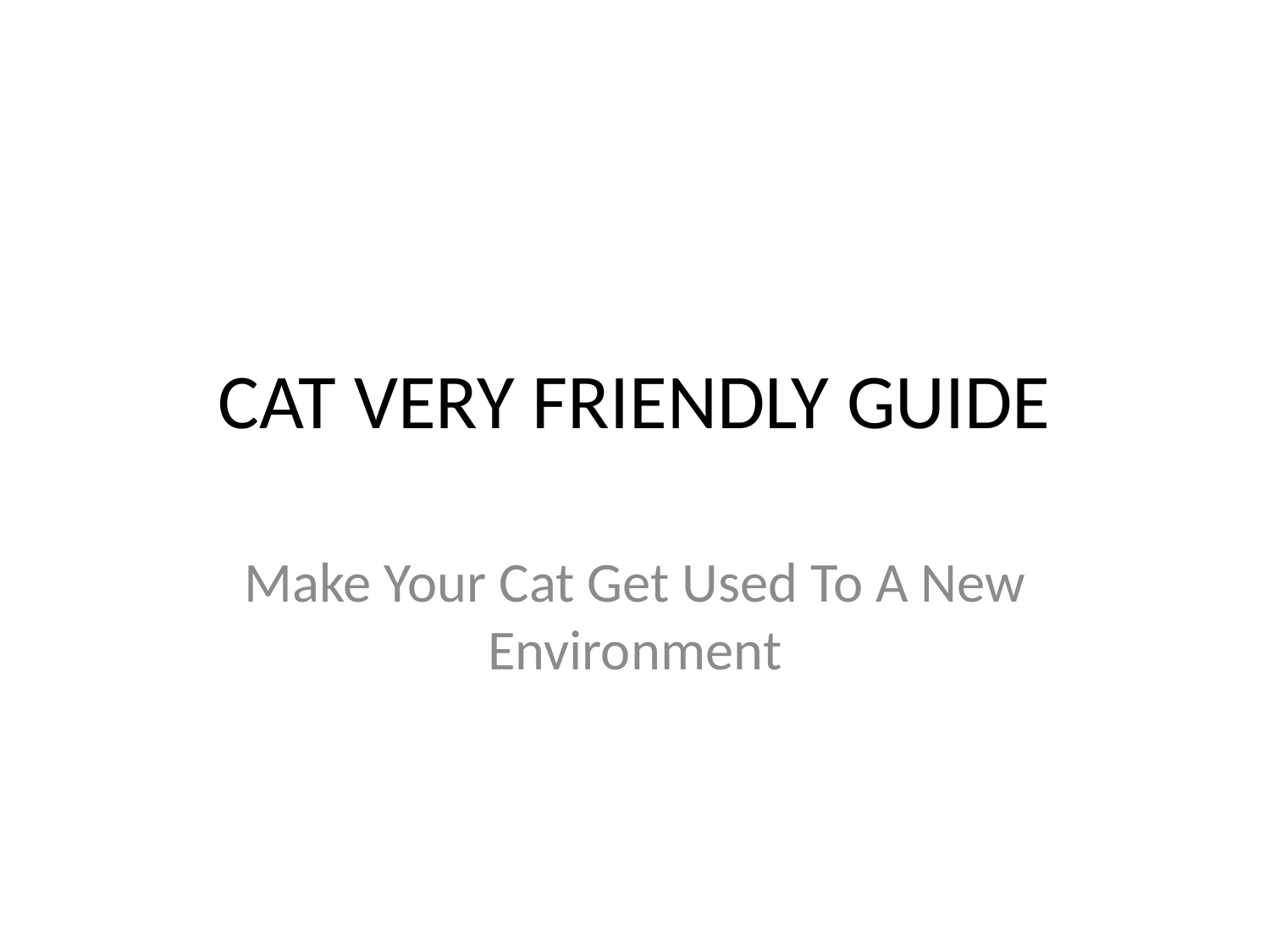

# CAT VERY FRIENDLY GUIDE
Make Your Cat Get Used To A New Environment